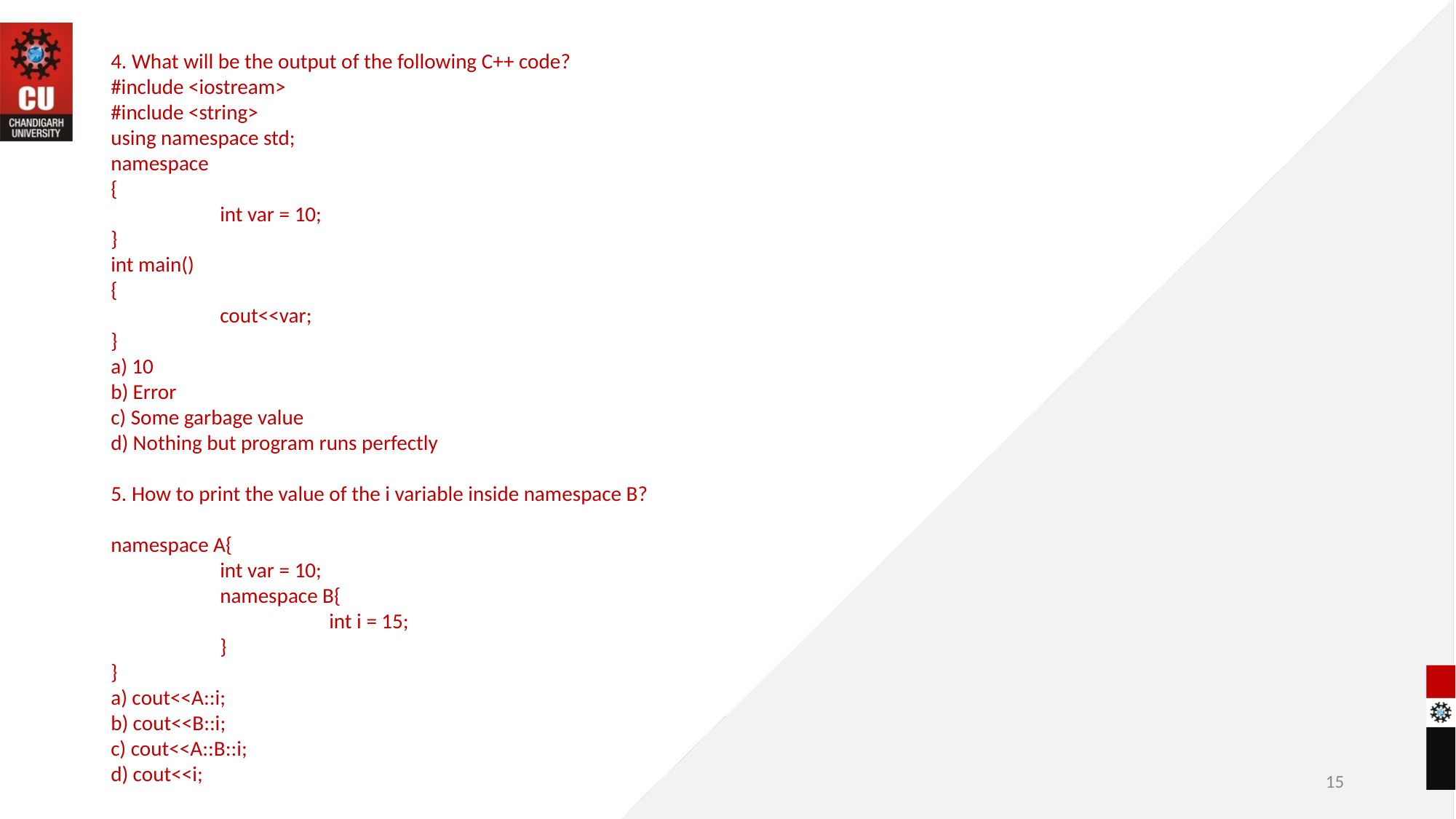

4. What will be the output of the following C++ code?
#include <iostream>
#include <string>
using namespace std;
namespace
{
	int var = 10;
}
int main()
{
	cout<<var;
}
a) 10
b) Error
c) Some garbage value
d) Nothing but program runs perfectly

5. How to print the value of the i variable inside namespace B?

namespace A{
	int var = 10;
	namespace B{
		int i = 15;
	}
}
a) cout<<A::i;
b) cout<<B::i;
c) cout<<A::B::i;
d) cout<<i;

15